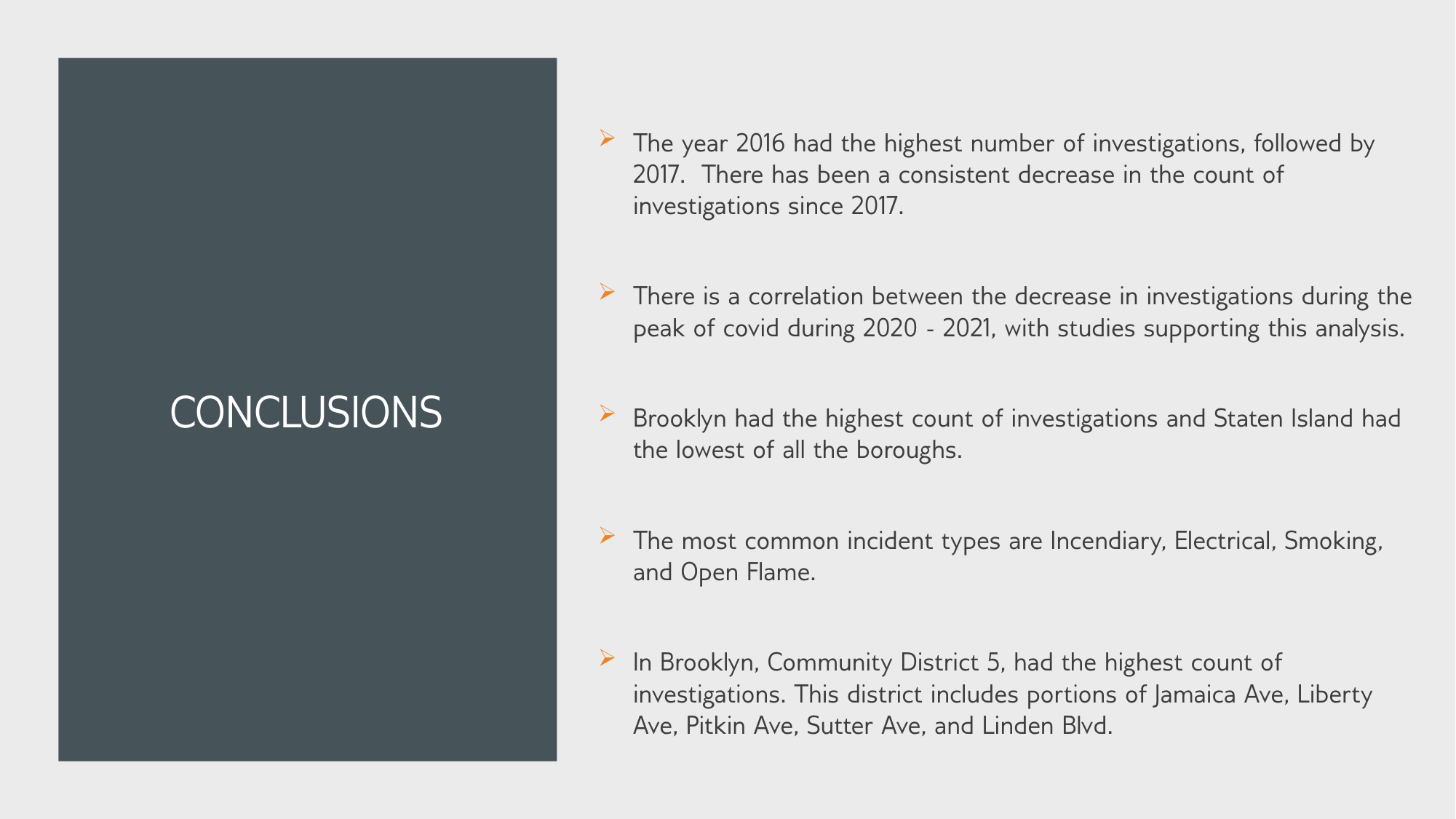

The year 2016 had the highest number of investigations, followed by 2017.  There has been a consistent decrease in the count of investigations since 2017.

There is a correlation between the decrease in investigations during the peak of covid during 2020 - 2021, with studies supporting this analysis.

Brooklyn had the highest count of investigations and Staten Island had the lowest of all the boroughs.

The most common incident types are Incendiary, Electrical, Smoking, and Open Flame.

In Brooklyn, Community District 5, had the highest count of investigations. This district includes portions of Jamaica Ave, Liberty Ave, Pitkin Ave, Sutter Ave, and Linden Blvd.
# Conclusions